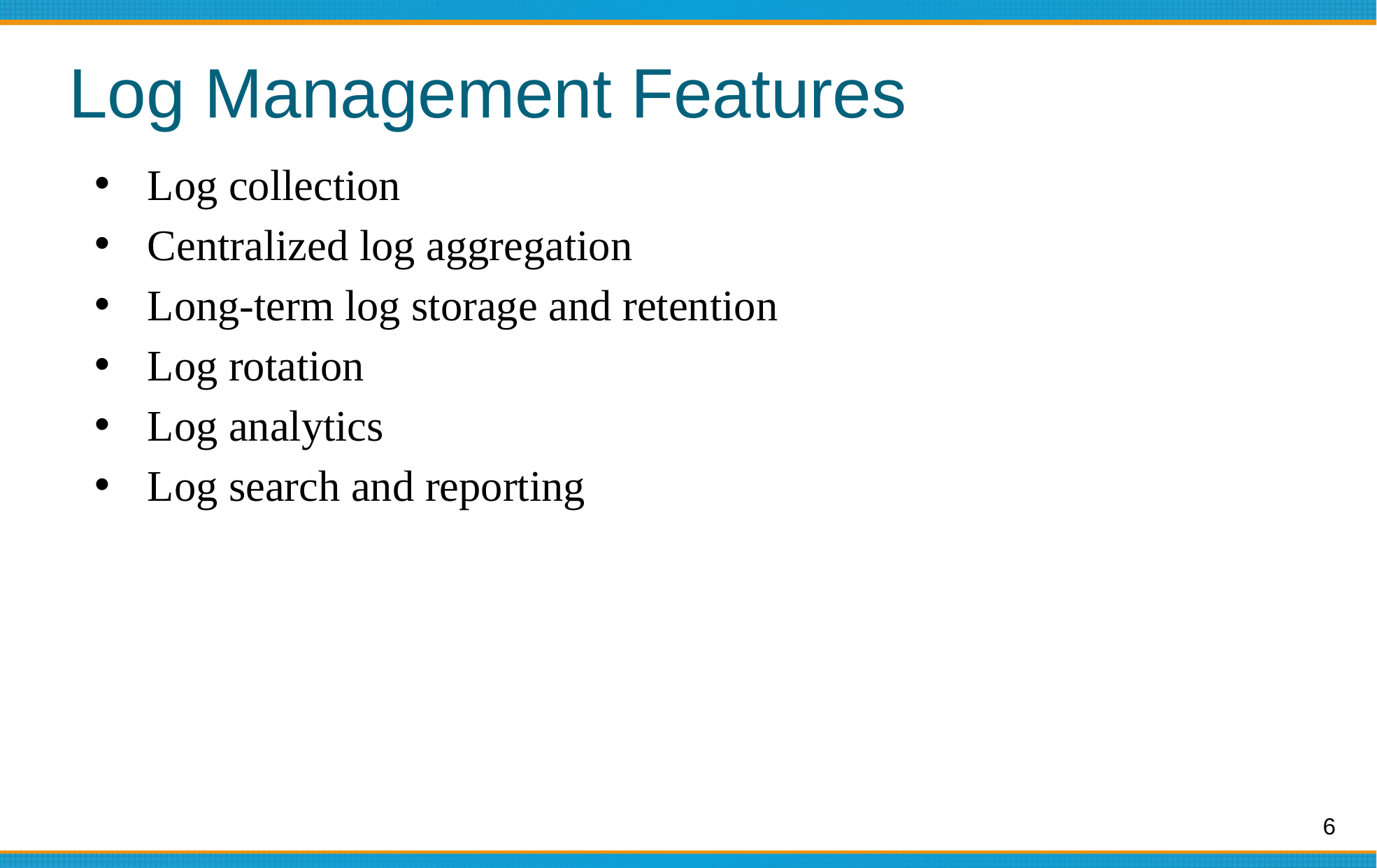

# Log Management Features
Log collection
Centralized log aggregation
Long-term log storage and retention
Log rotation
Log analytics
Log search and reporting

6